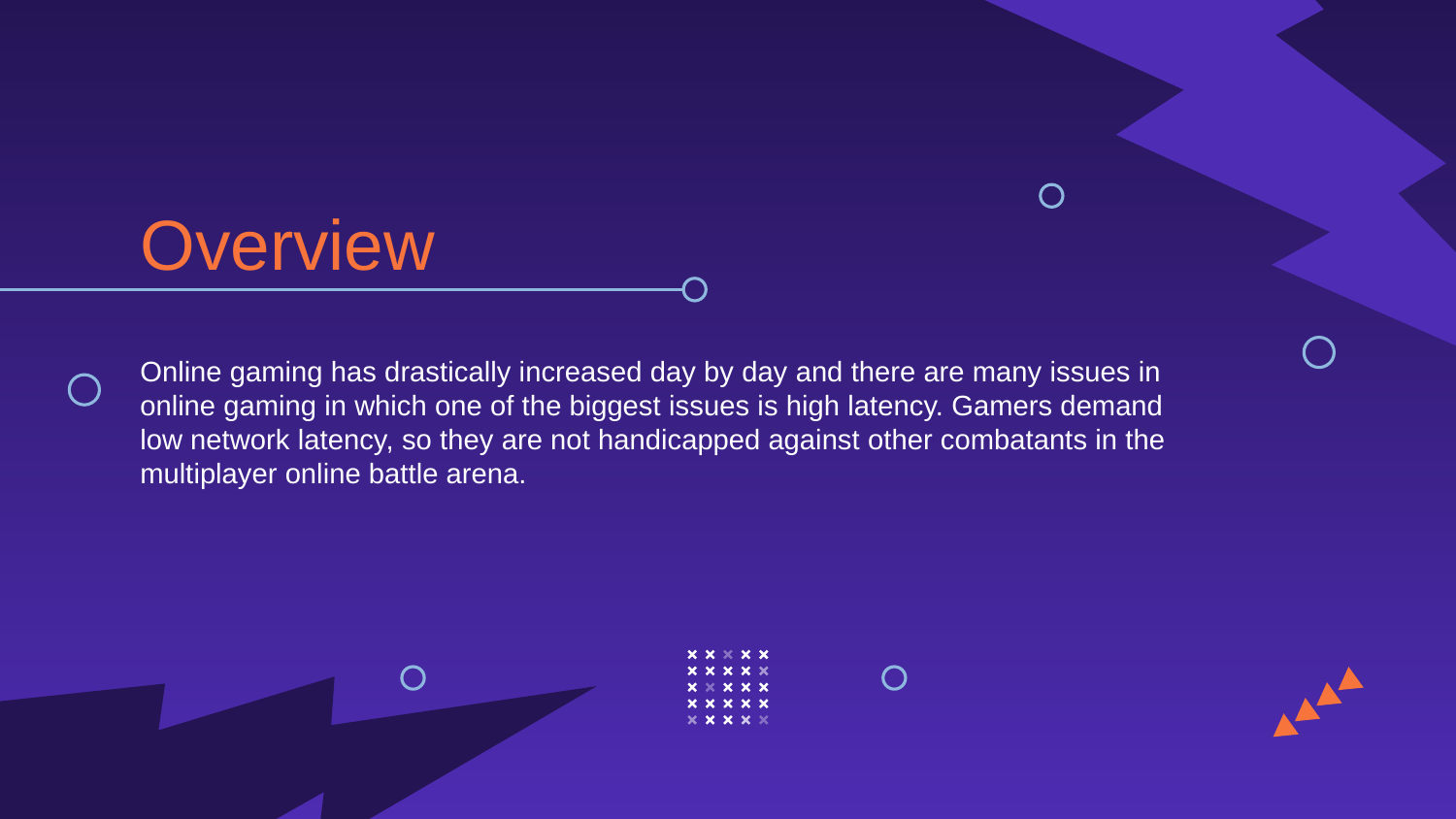

Overview
Online gaming has drastically increased day by day and there are many issues in online gaming in which one of the biggest issues is high latency. Gamers demand low network latency, so they are not handicapped against other combatants in the multiplayer online battle arena.